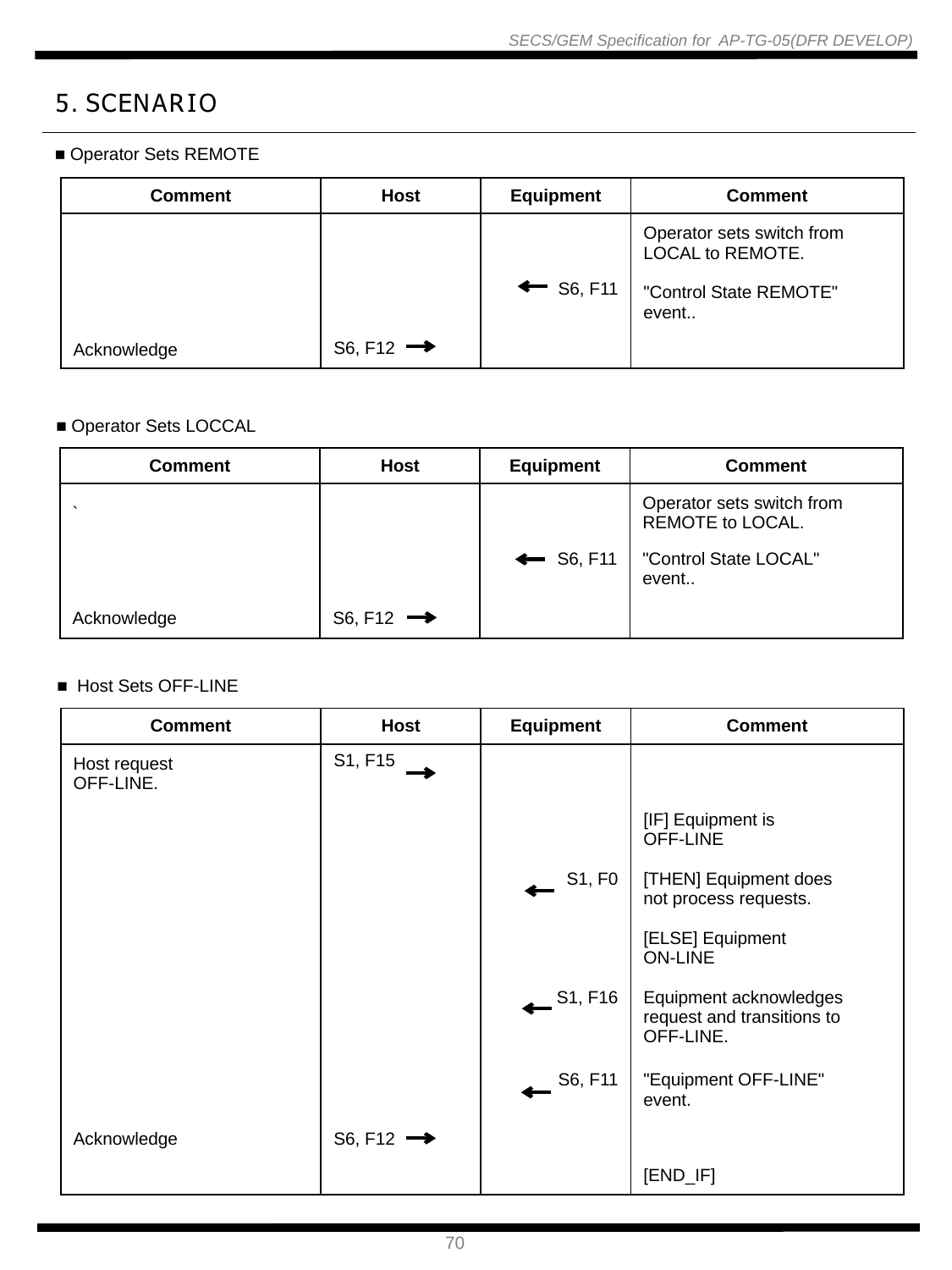

5. SCENARIO
■ Operator Sets REMOTE
| Comment | Host | Equipment | Comment |
| --- | --- | --- | --- |
|  |  |  | Operator sets switch from LOCAL to REMOTE. |
|  |  | S6, F11 | "Control State REMOTE" event.. |
| Acknowledge | S6, F12 |  |  |
■ Operator Sets LOCCAL
| Comment | Host | Equipment | Comment |
| --- | --- | --- | --- |
| ` |  |  | Operator sets switch from REMOTE to LOCAL. |
|  |  | S6, F11 | "Control State LOCAL" event.. |
| Acknowledge | S6, F12 |  |  |
■  Host Sets OFF-LINE
| Comment | Host | Equipment | Comment |
| --- | --- | --- | --- |
| Host request OFF-LINE. | S1, F15 |  |  |
|  |  |  | [IF] Equipment is OFF-LINE |
|  |  | S1, F0 | [THEN] Equipment does not process requests. |
|  |  |  | [ELSE] Equipment ON-LINE |
|  |  | S1, F16 | Equipment acknowledges request and transitions to OFF-LINE. |
|  |  | S6, F11 | "Equipment OFF-LINE" event. |
| Acknowledge | S6, F12 |  |  |
|  |  |  | [END\_IF] |